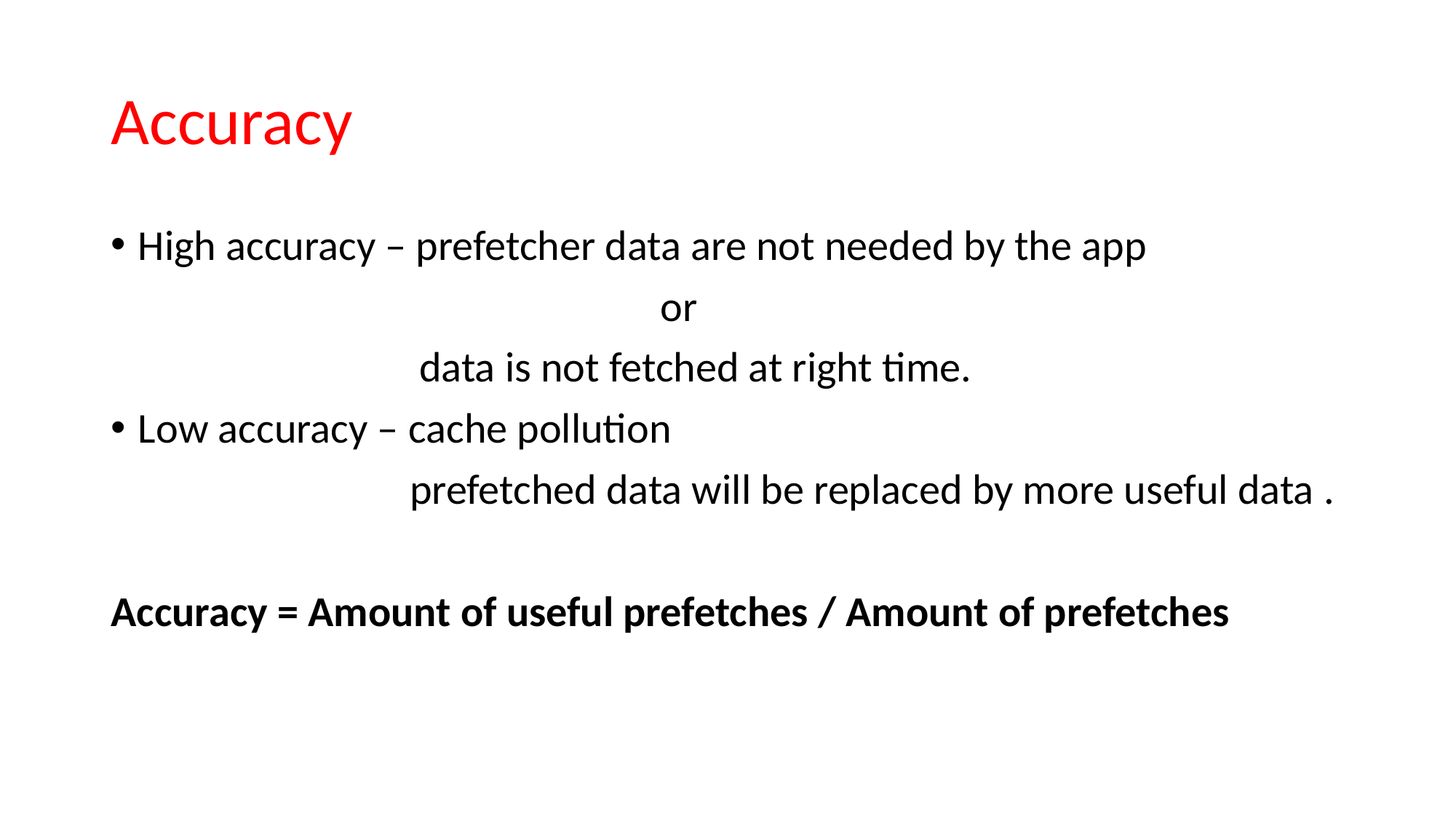

# Accuracy
High accuracy – prefetcher data are not needed by the app
                                                         or
                                data is not fetched at right time.
Low accuracy – cache pollution
                               prefetched data will be replaced by more useful data .

Accuracy = Amount of useful prefetches / Amount of prefetches